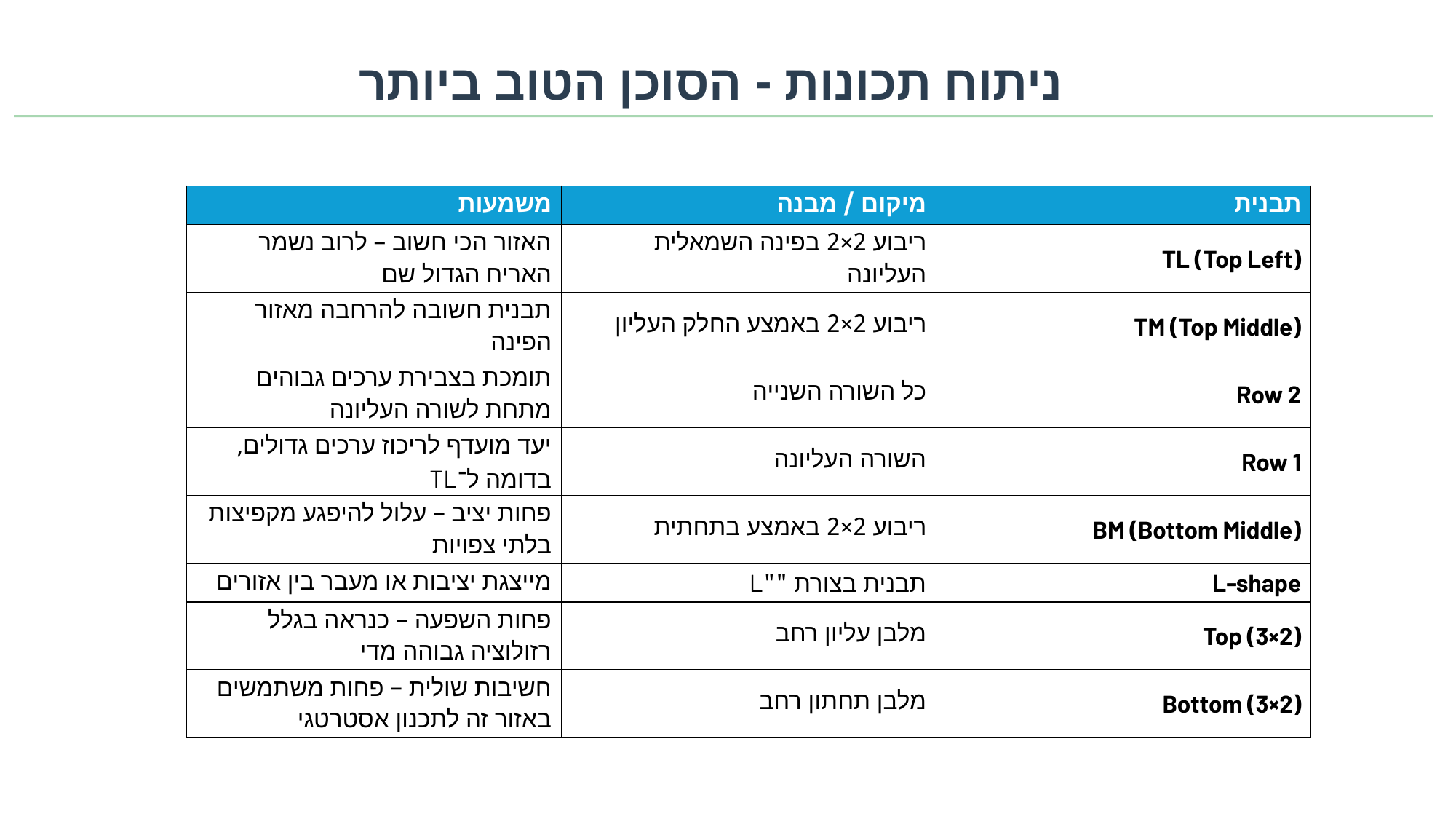

ניתוח תכונות - הסוכן הטוב ביותר

| משמעות | מיקום / מבנה | תבנית |
| --- | --- | --- |
| האזור הכי חשוב – לרוב נשמר האריח הגדול שם | ריבוע 2×2 בפינה השמאלית העליונה | TL (Top Left) |
| תבנית חשובה להרחבה מאזור הפינה | ריבוע 2×2 באמצע החלק העליון | TM (Top Middle) |
| תומכת בצבירת ערכים גבוהים מתחת לשורה העליונה | כל השורה השנייה | Row 2 |
| יעד מועדף לריכוז ערכים גדולים, בדומה ל־TL | השורה העליונה | Row 1 |
| פחות יציב – עלול להיפגע מקפיצות בלתי צפויות | ריבוע 2×2 באמצע בתחתית | BM (Bottom Middle) |
| מייצגת יציבות או מעבר בין אזורים | תבנית בצורת ""L | L-shape |
| פחות השפעה – כנראה בגלל רזולוציה גבוהה מדי | מלבן עליון רחב | Top (3×2) |
| חשיבות שולית – פחות משתמשים באזור זה לתכנון אסטרטגי | מלבן תחתון רחב | Bottom (3×2) |